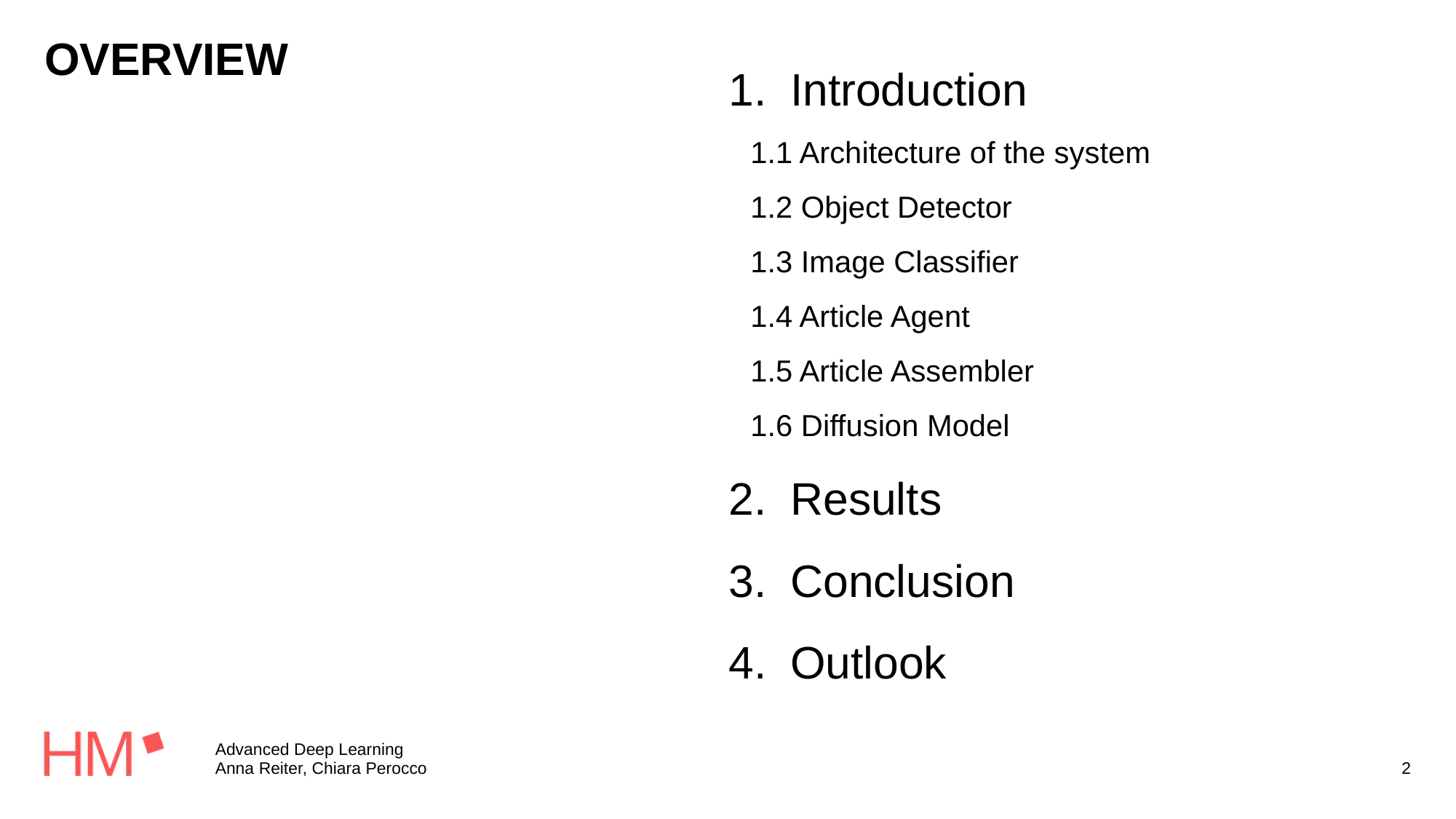

Introduction
1.1 Architecture of the system
1.2 Object Detector
1.3 Image Classifier
1.4 Article Agent
1.5 Article Assembler
1.6 Diffusion Model
Results
Conclusion
Outlook

# OVERVIEW

Advanced Deep Learning
Anna Reiter, Chiara Perocco
2